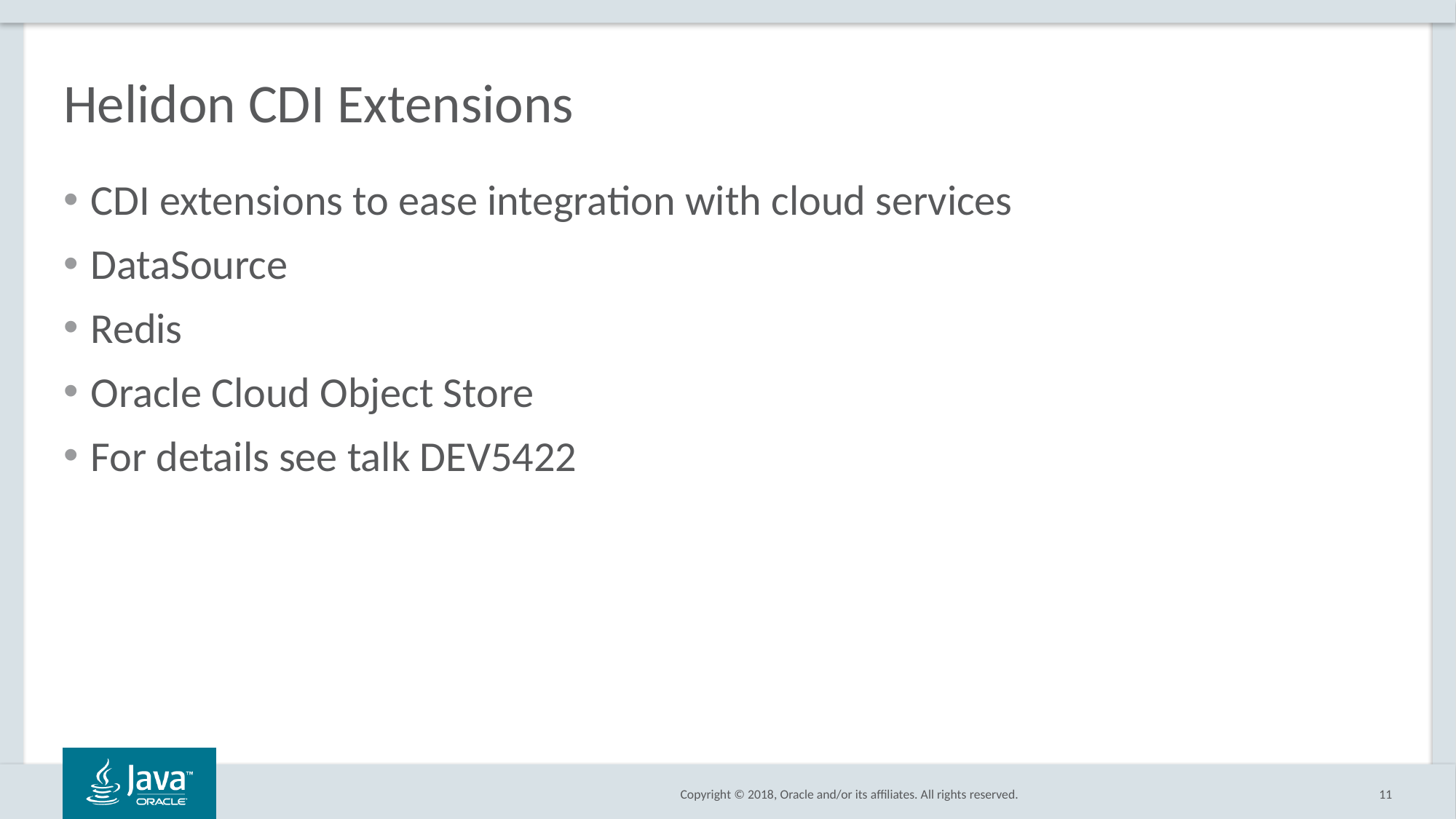

# Helidon CDI Extensions
CDI extensions to ease integration with cloud services
DataSource
Redis
Oracle Cloud Object Store
For details see talk DEV5422

11